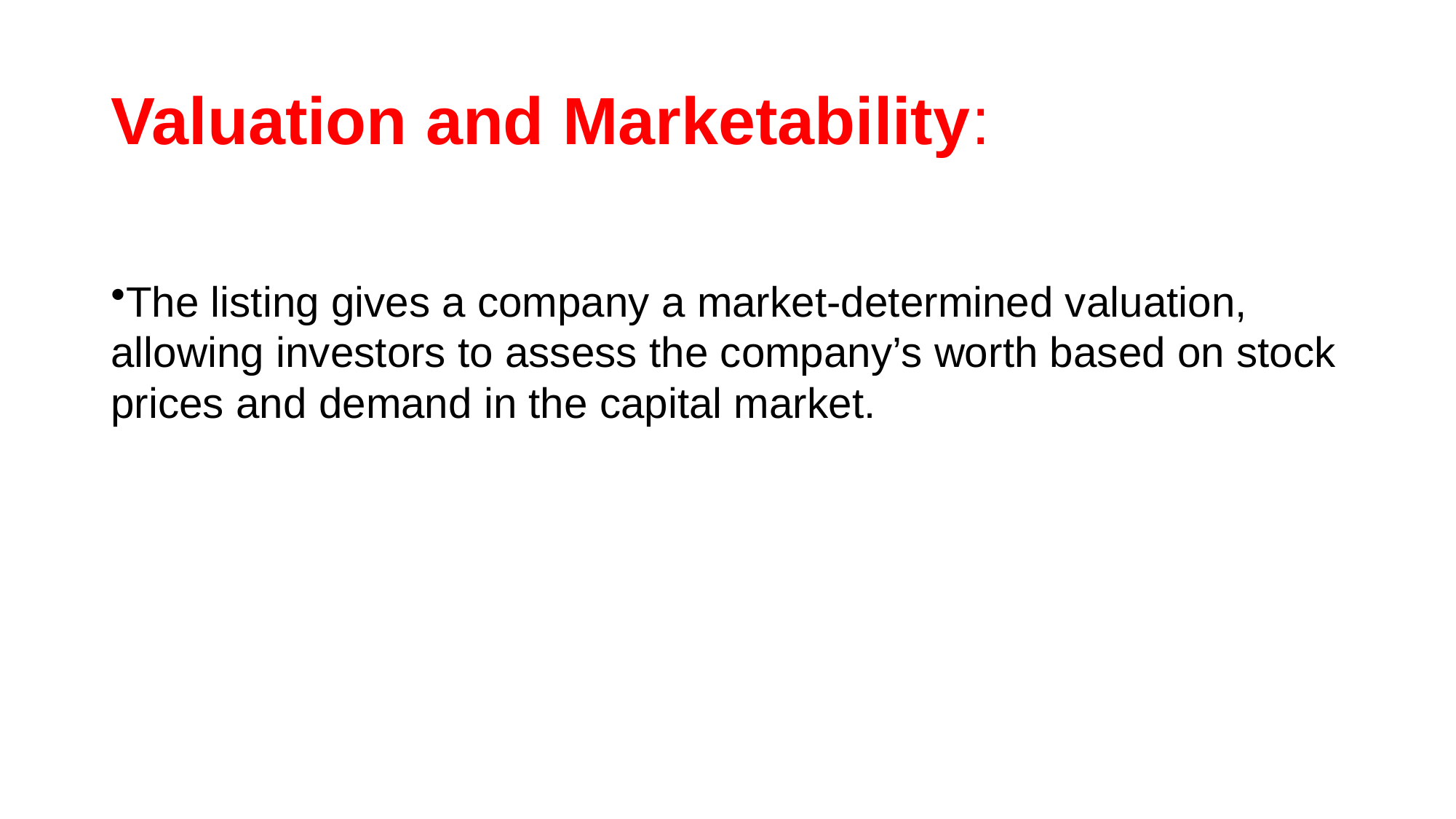

# Valuation and Marketability:

The listing gives a company a market-determined valuation, allowing investors to assess the company’s worth based on stock prices and demand in the capital market.